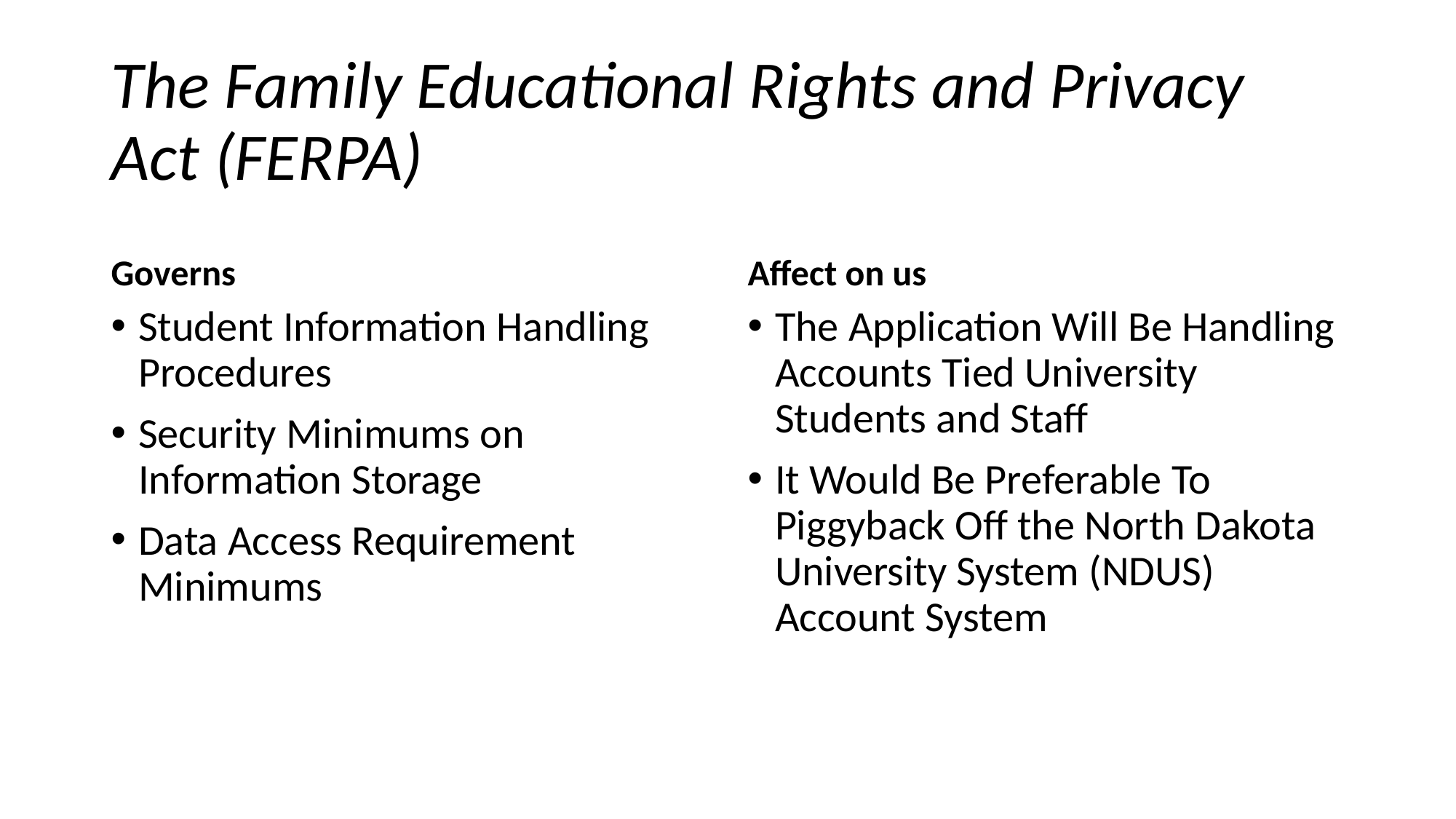

# The Family Educational Rights and Privacy Act (FERPA)
Governs
Affect on us
Student Information Handling Procedures
Security Minimums on Information Storage
Data Access Requirement Minimums

The Application Will Be Handling Accounts Tied University Students and Staff
It Would Be Preferable To Piggyback Off the North Dakota University System (NDUS) Account System